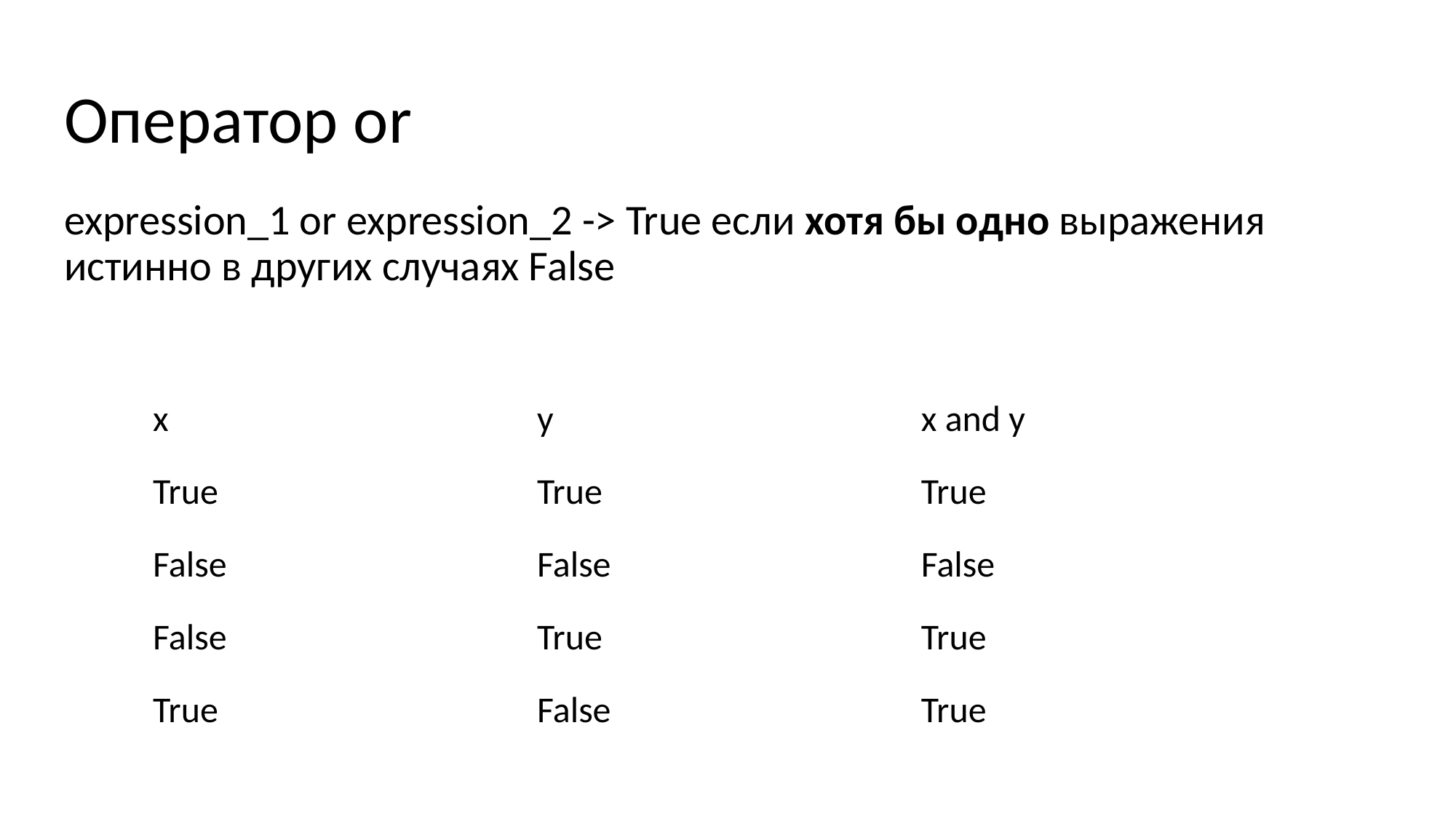

# Оператор or
expression_1 or expression_2 -> True если хотя бы одно выражения истинно в других случаях False
| x | y | x and y |
| --- | --- | --- |
| True | True | True |
| False | False | False |
| False | True | True |
| True | False | True |